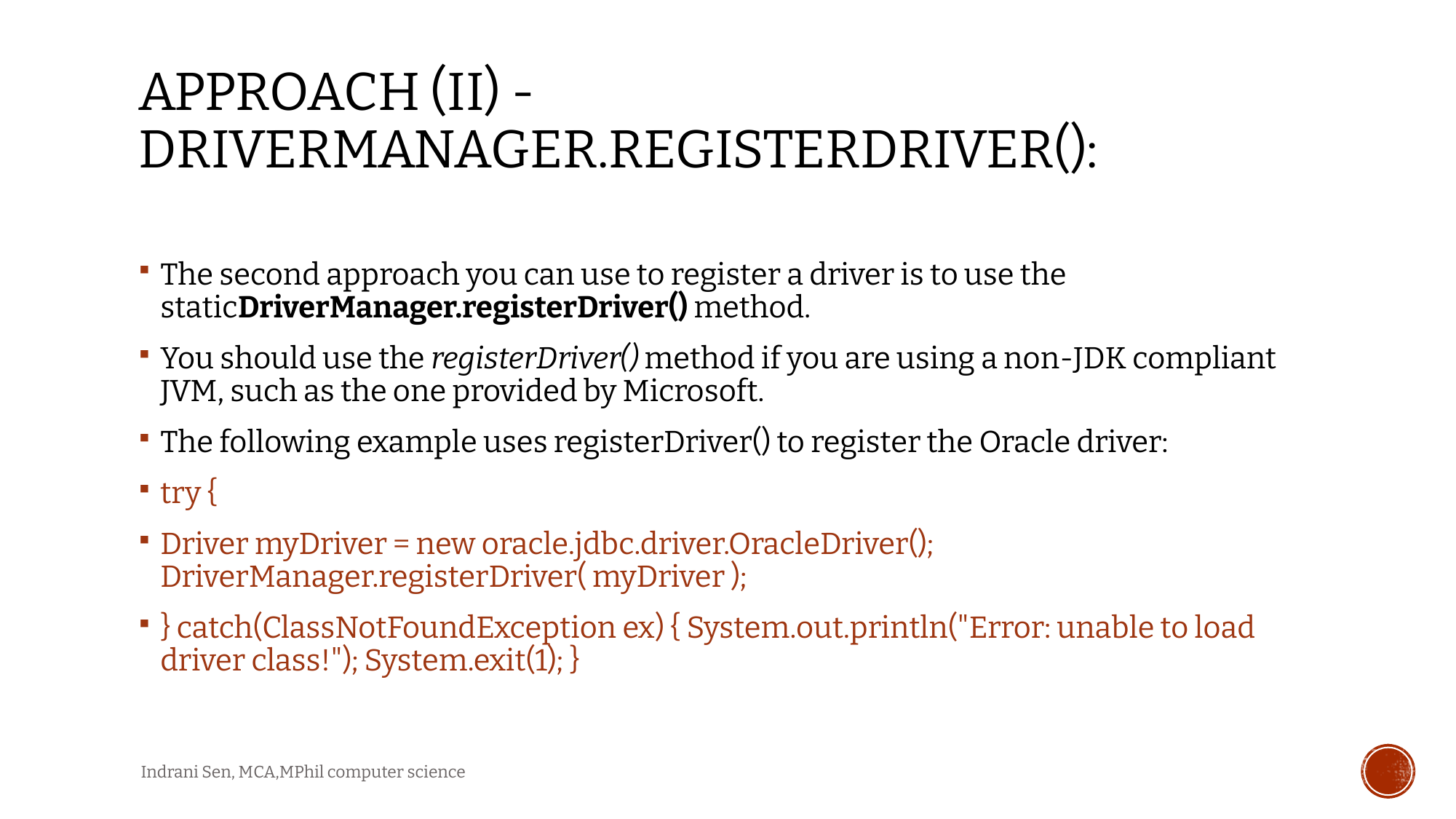

# Approach (II) - DriverManager.registerDriver():
The second approach you can use to register a driver is to use the staticDriverManager.registerDriver() method.
You should use the registerDriver() method if you are using a non-JDK compliant JVM, such as the one provided by Microsoft.
The following example uses registerDriver() to register the Oracle driver:
try {
Driver myDriver = new oracle.jdbc.driver.OracleDriver(); DriverManager.registerDriver( myDriver );
} catch(ClassNotFoundException ex) { System.out.println("Error: unable to load driver class!"); System.exit(1); }

Indrani Sen, MCA,MPhil computer science